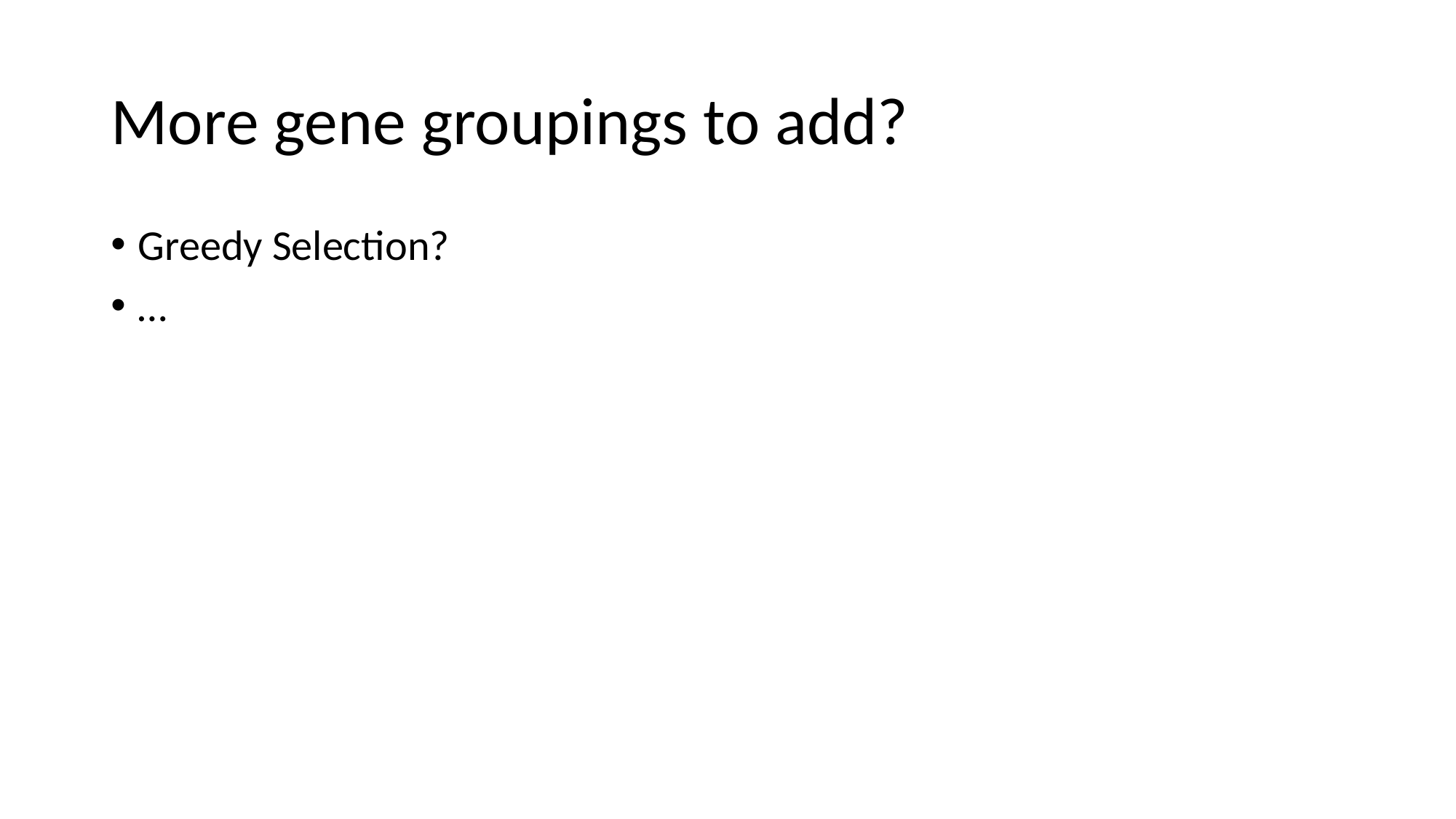

# More gene groupings to add?
Greedy Selection?
…